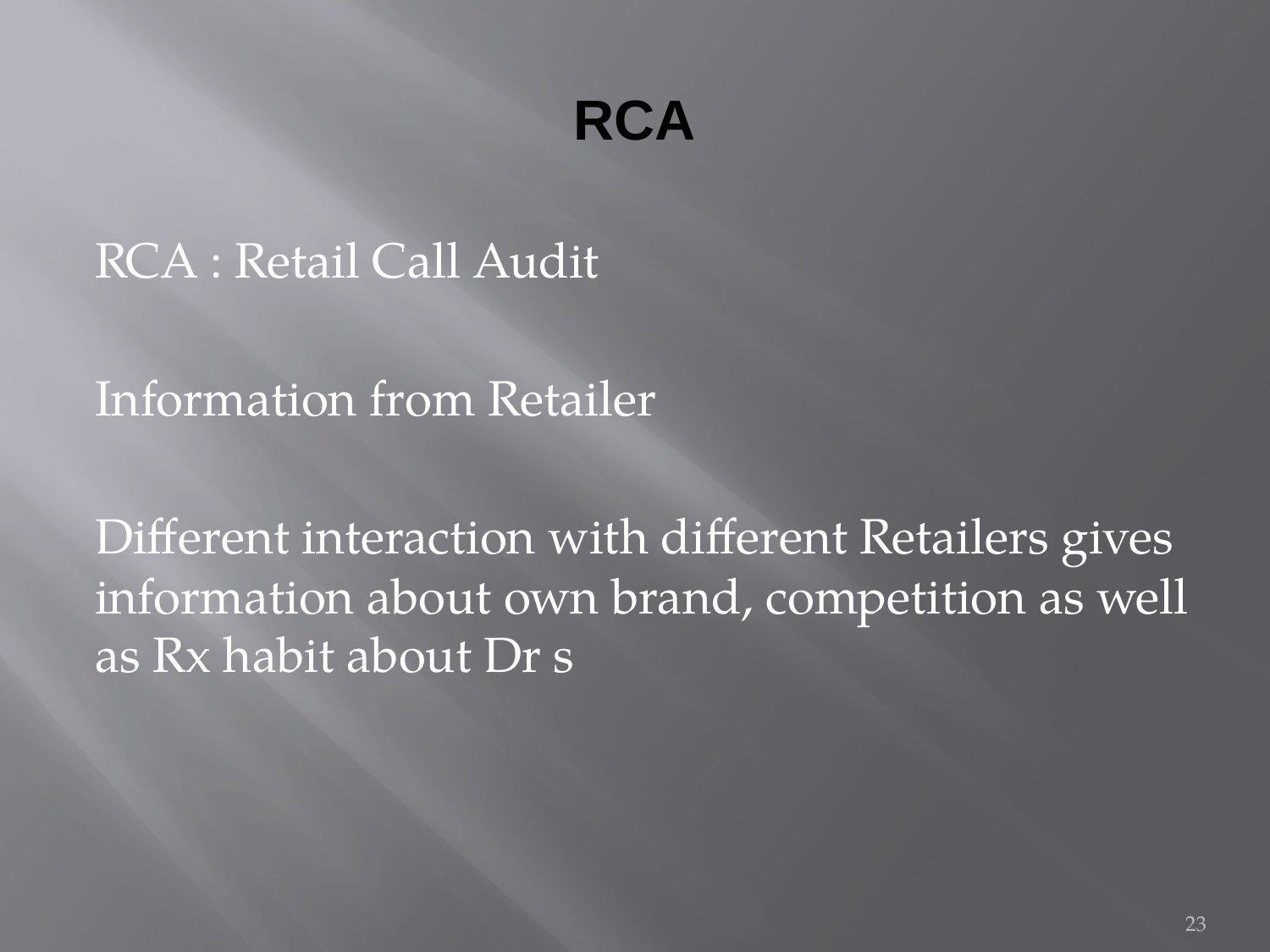

# RCA
RCA : Retail Call Audit

Information from Retailer

Different interaction with different Retailers gives information about own brand, competition as well as Rx habit about Dr s
23